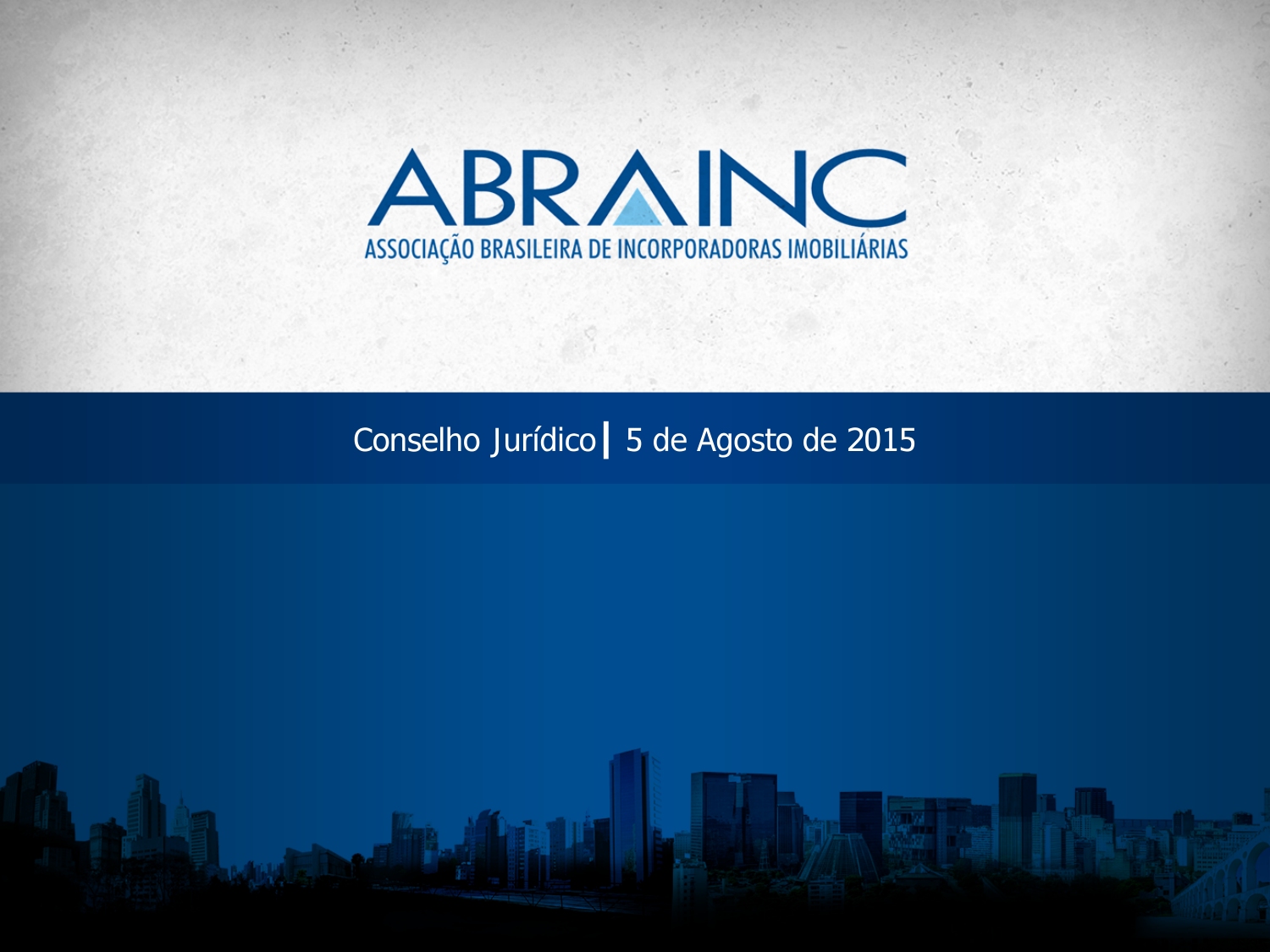

Conselho Jurídico┃ 5 de Agosto de 2015